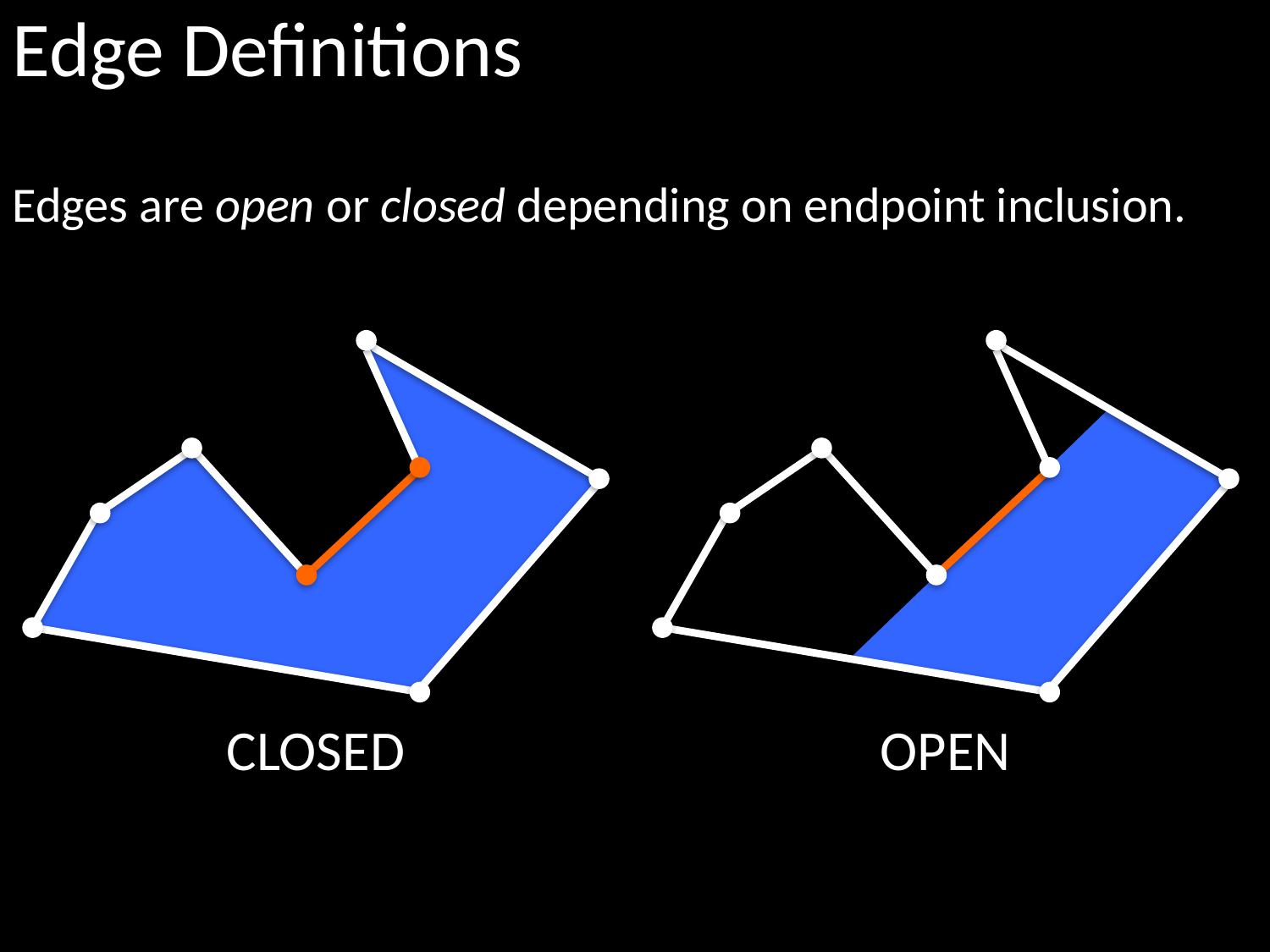

Edge Definitions
Edges are open or closed depending on endpoint inclusion.

CLOSED

OPEN